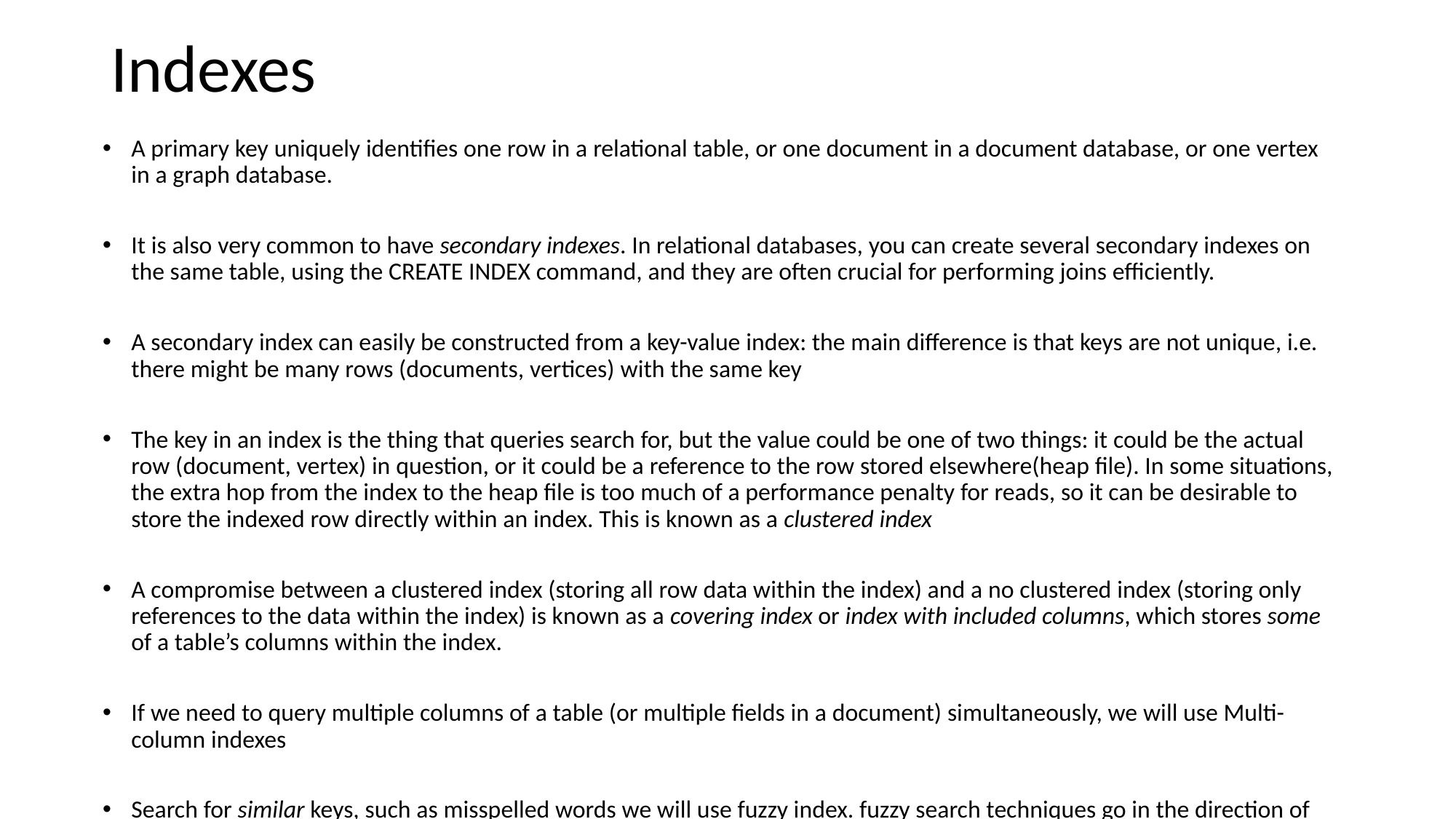

# Indexes
A primary key uniquely identifies one row in a relational table, or one document in a document database, or one vertex in a graph database.

It is also very common to have secondary indexes. In relational databases, you can create several secondary indexes on the same table, using the CREATE INDEX command, and they are often crucial for performing joins efficiently.

A secondary index can easily be constructed from a key-value index: the main difference is that keys are not unique, i.e. there might be many rows (documents, vertices) with the same key

The key in an index is the thing that queries search for, but the value could be one of two things: it could be the actual row (document, vertex) in question, or it could be a reference to the row stored elsewhere(heap file). In some situations, the extra hop from the index to the heap file is too much of a performance penalty for reads, so it can be desirable to store the indexed row directly within an index. This is known as a clustered index

A compromise between a clustered index (storing all row data within the index) and a no clustered index (storing only references to the data within the index) is known as a covering index or index with included columns, which stores some of a table’s columns within the index.

If we need to query multiple columns of a table (or multiple fields in a document) simultaneously, we will use Multi-column indexes

Search for similar keys, such as misspelled words we will use fuzzy index. fuzzy search techniques go in the direction of document classification and machine learning